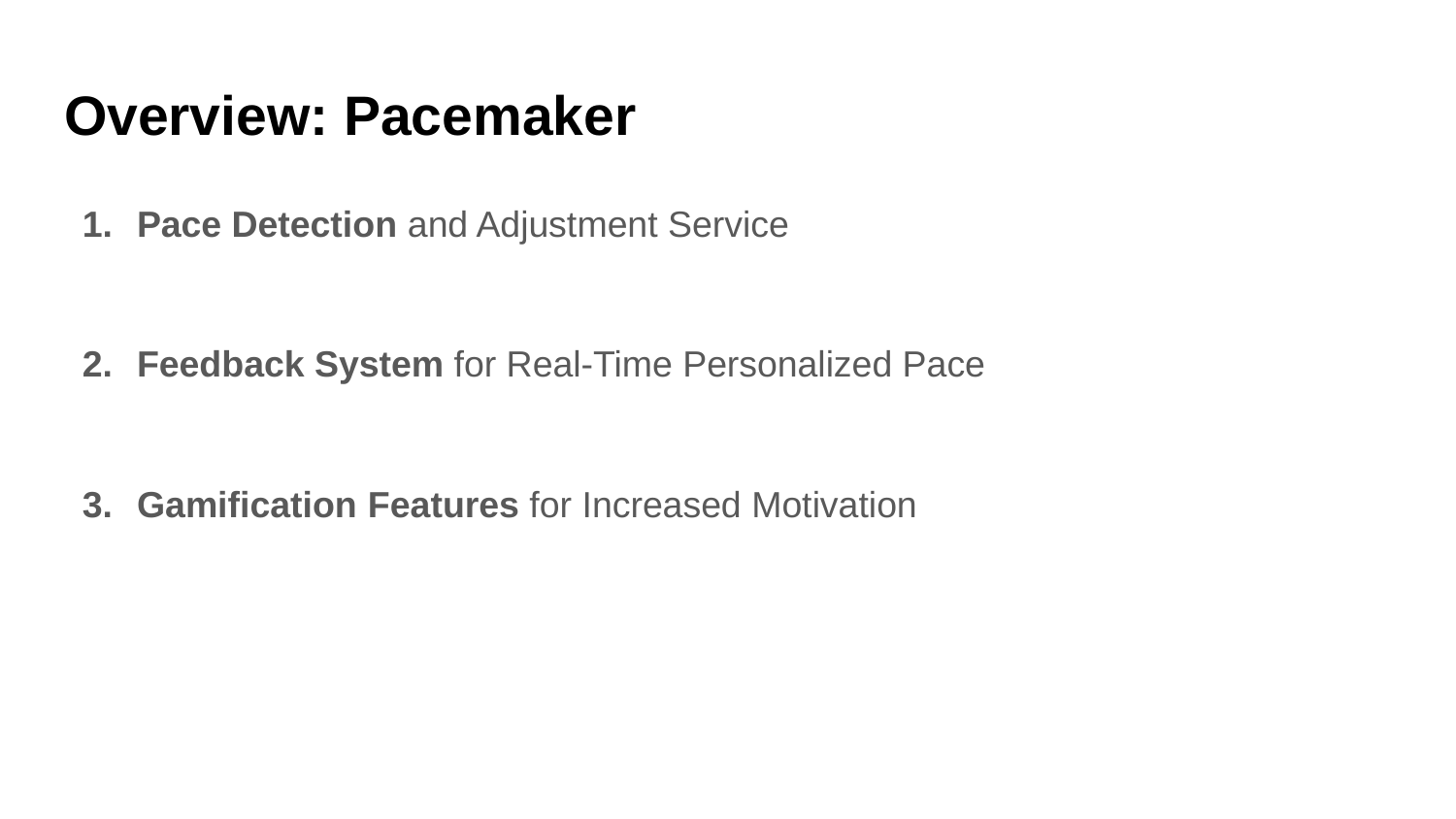

# Overview: Pacemaker
Pace Detection and Adjustment Service

Feedback System for Real-Time Personalized Pace

Gamification Features for Increased Motivation